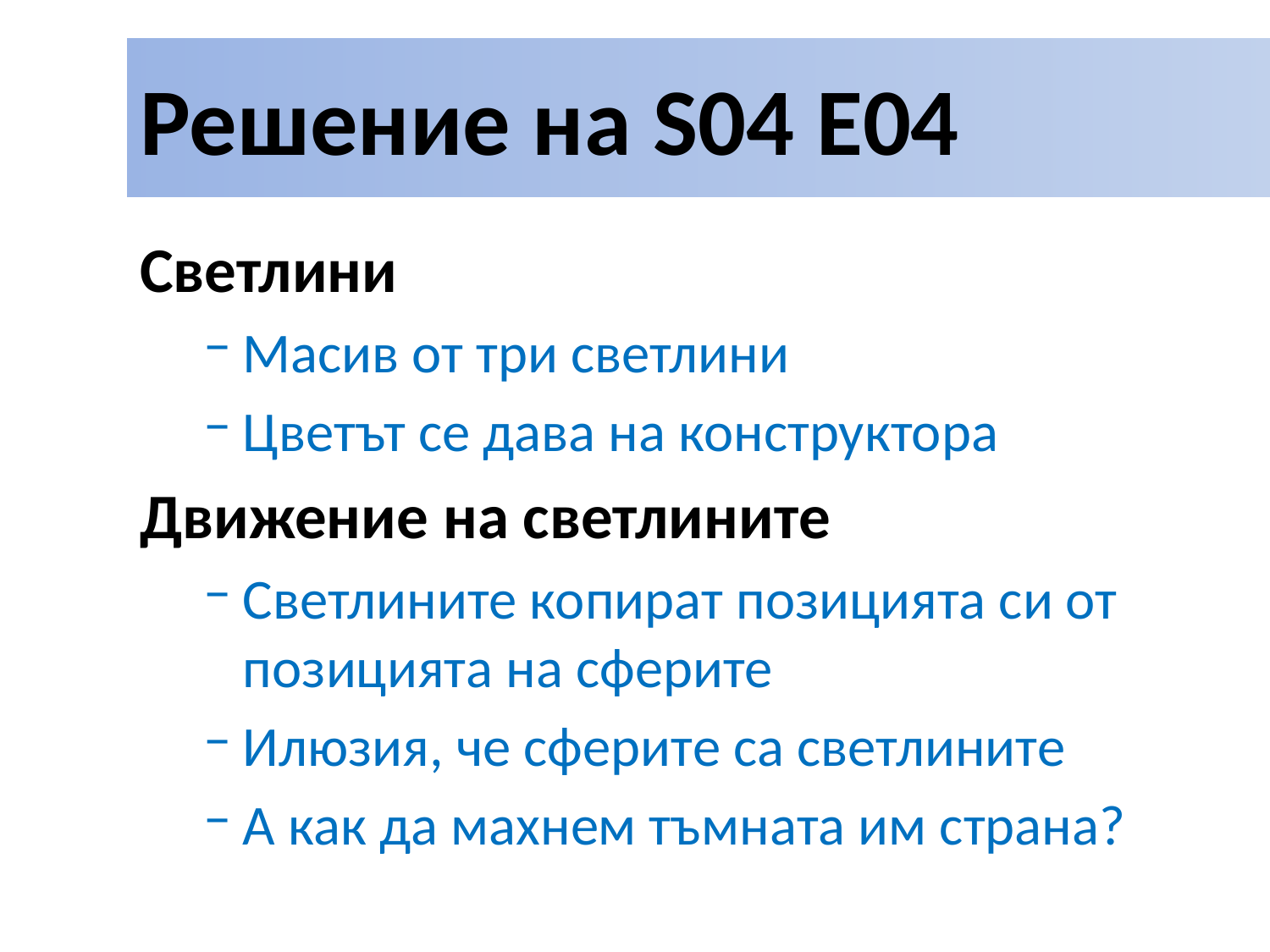

# Решение на S04 E04
Светлини
Масив от три светлини
Цветът се дава на конструктора
Движение на светлините
Светлините копират позицията си от позицията на сферите
Илюзия, че сферите са светлините
А как да махнем тъмната им страна?